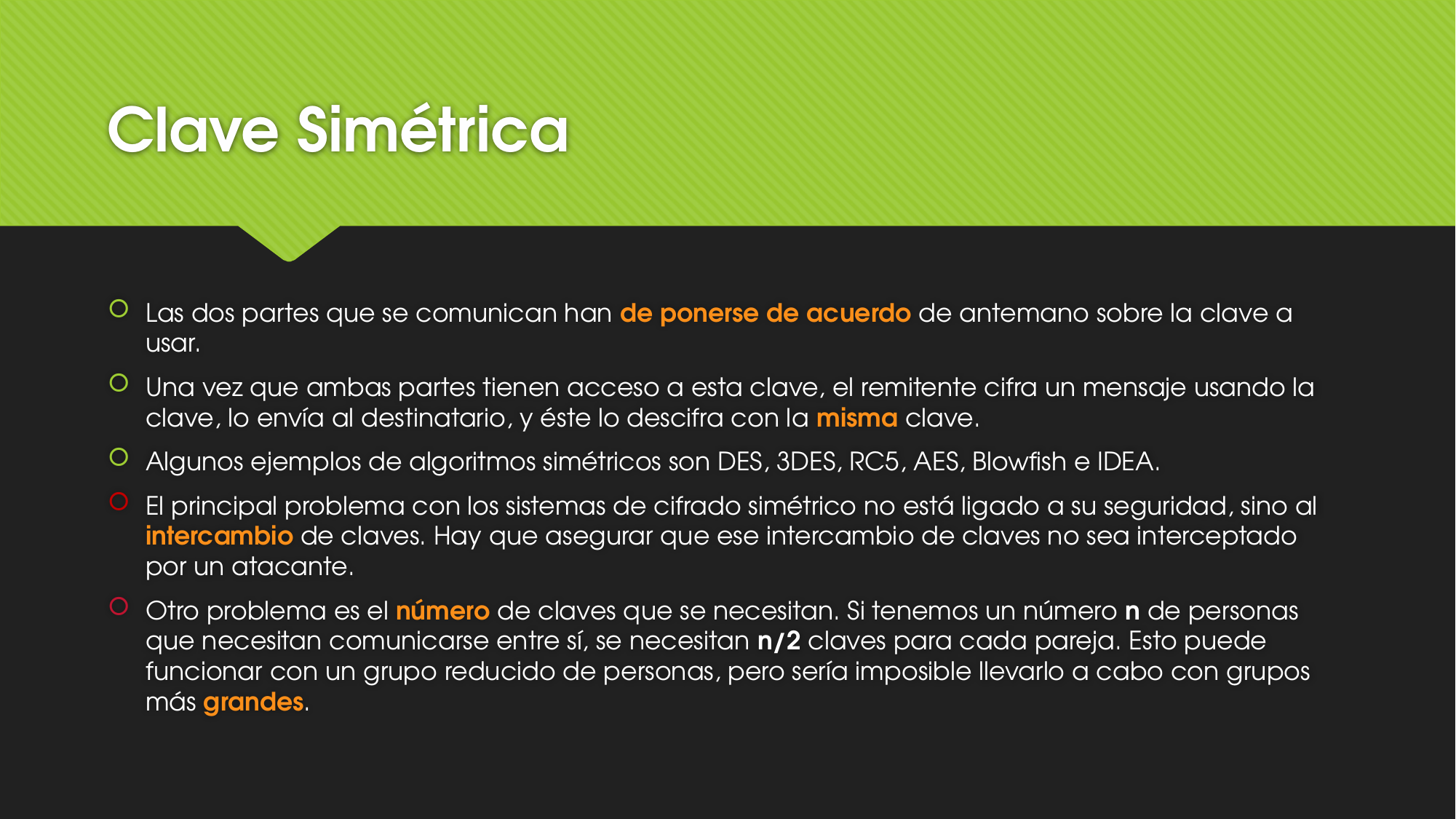

# Clave Simétrica
Las dos partes que se comunican han de ponerse de acuerdo de antemano sobre la clave a usar.
Una vez que ambas partes tienen acceso a esta clave, el remitente cifra un mensaje usando la clave, lo envía al destinatario, y éste lo descifra con la misma clave.
Algunos ejemplos de algoritmos simétricos son DES, 3DES, RC5, AES, Blowfish e IDEA.
El principal problema con los sistemas de cifrado simétrico no está ligado a su seguridad, sino al intercambio de claves. Hay que asegurar que ese intercambio de claves no sea interceptado por un atacante.
Otro problema es el número de claves que se necesitan. Si tenemos un número n de personas que necesitan comunicarse entre sí, se necesitan n/2 claves para cada pareja. Esto puede funcionar con un grupo reducido de personas, pero sería imposible llevarlo a cabo con grupos más grandes.